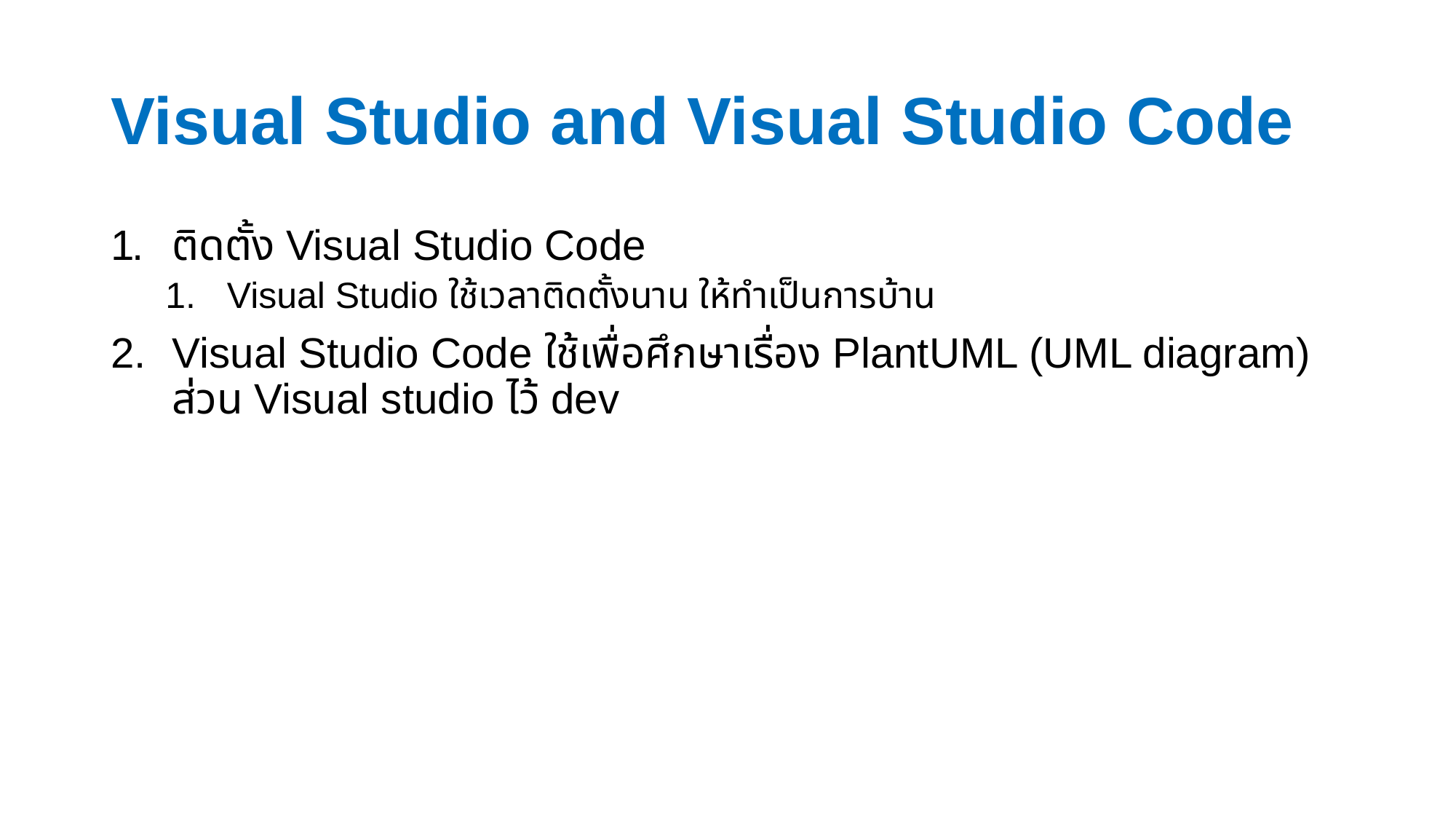

# Visual Studio and Visual Studio Code
ติดตั้ง Visual Studio Code
Visual Studio ใช้เวลาติดตั้งนาน ให้ทำเป็นการบ้าน
Visual Studio Code ใช้เพื่อศึกษาเรื่อง PlantUML (UML diagram) ส่วน Visual studio ไว้ dev